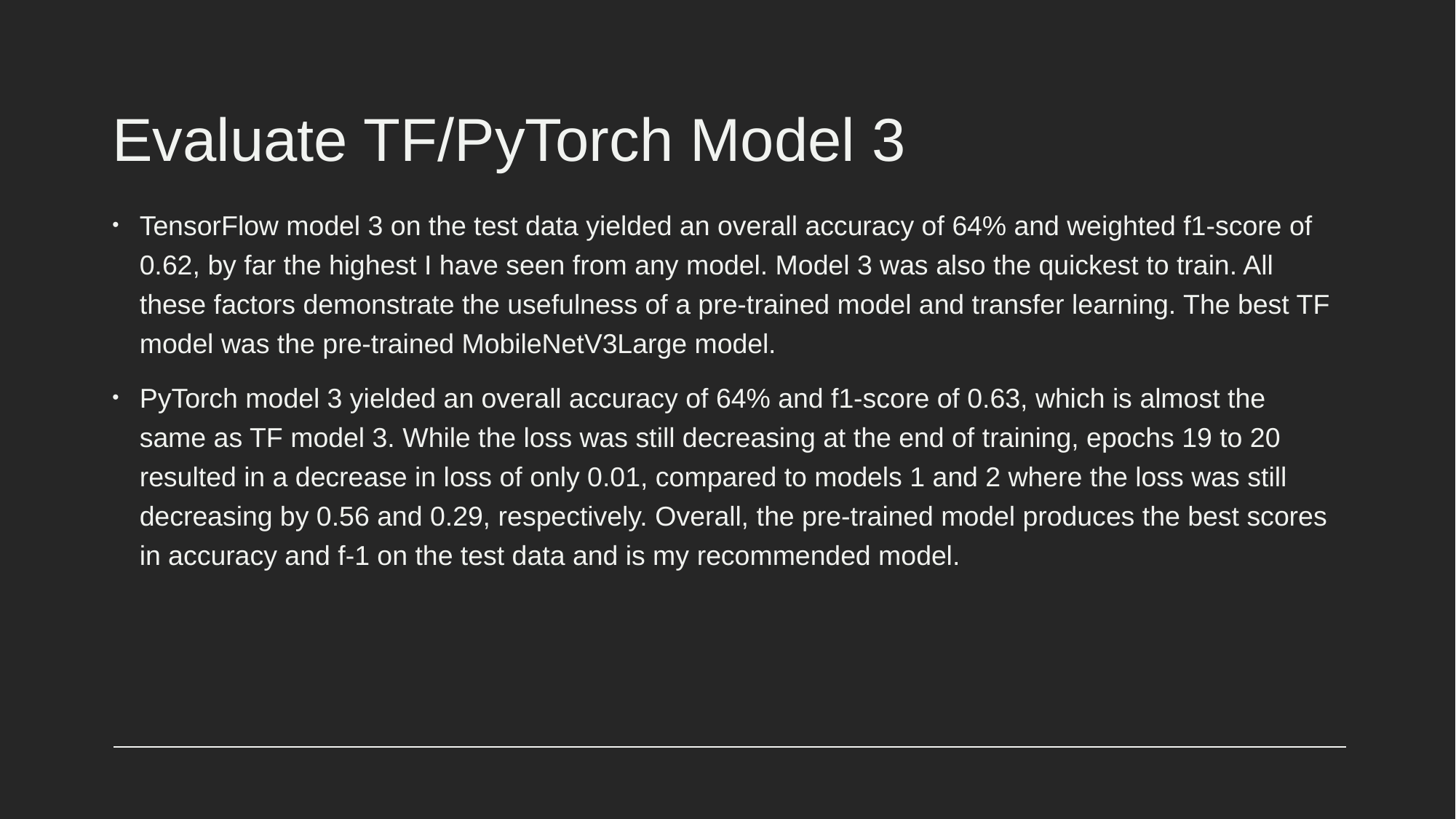

# Evaluate TF/PyTorch Model 3
TensorFlow model 3 on the test data yielded an overall accuracy of 64% and weighted f1-score of 0.62, by far the highest I have seen from any model. Model 3 was also the quickest to train. All these factors demonstrate the usefulness of a pre-trained model and transfer learning. The best TF model was the pre-trained MobileNetV3Large model.
PyTorch model 3 yielded an overall accuracy of 64% and f1-score of 0.63, which is almost the same as TF model 3. While the loss was still decreasing at the end of training, epochs 19 to 20 resulted in a decrease in loss of only 0.01, compared to models 1 and 2 where the loss was still decreasing by 0.56 and 0.29, respectively. Overall, the pre-trained model produces the best scores in accuracy and f-1 on the test data and is my recommended model.